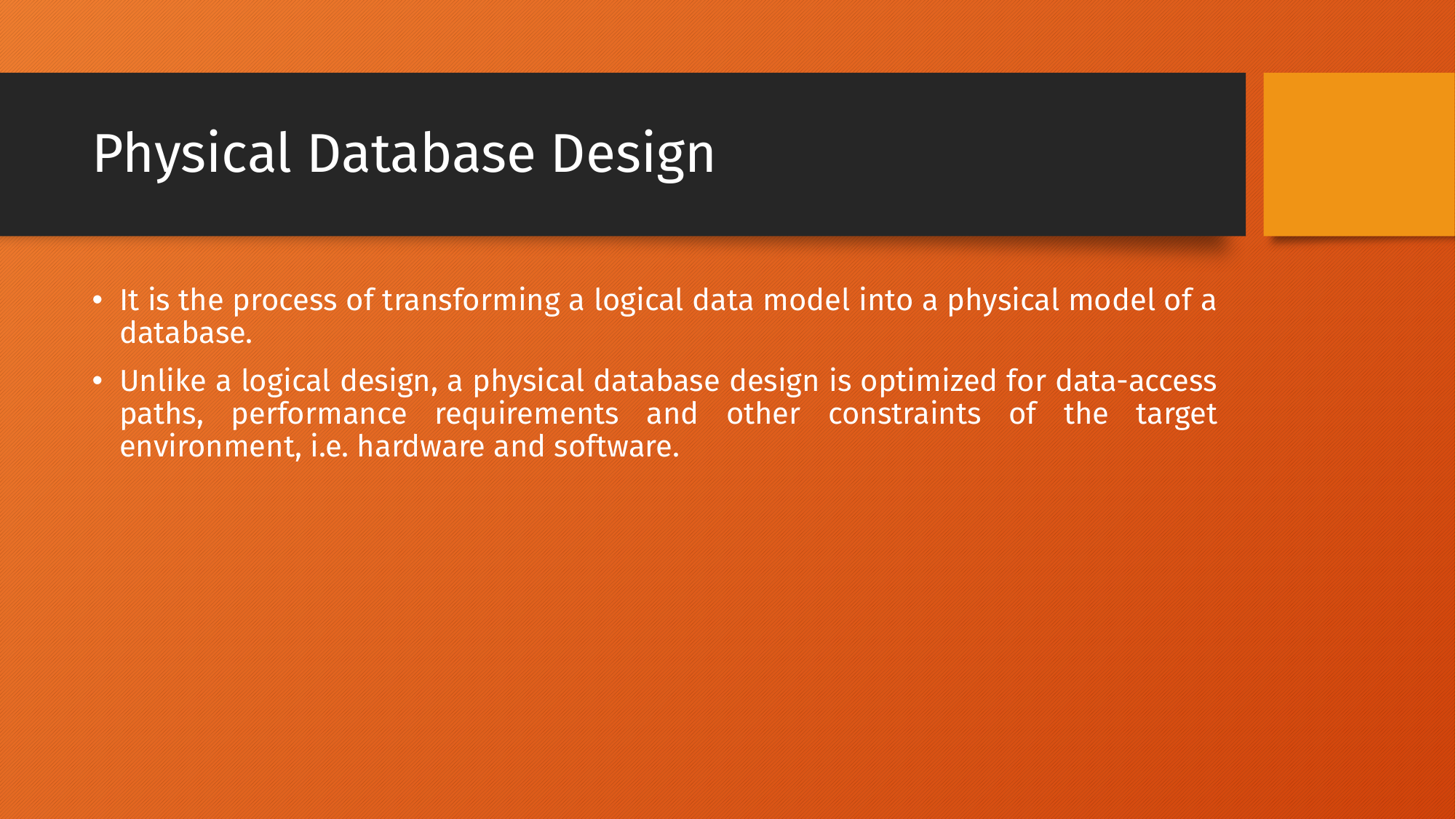

# Physical Database Design
It is the process of transforming a logical data model into a physical model of a database.
Unlike a logical design, a physical database design is optimized for data-access paths, performance requirements and other constraints of the target environment, i.e. hardware and software.